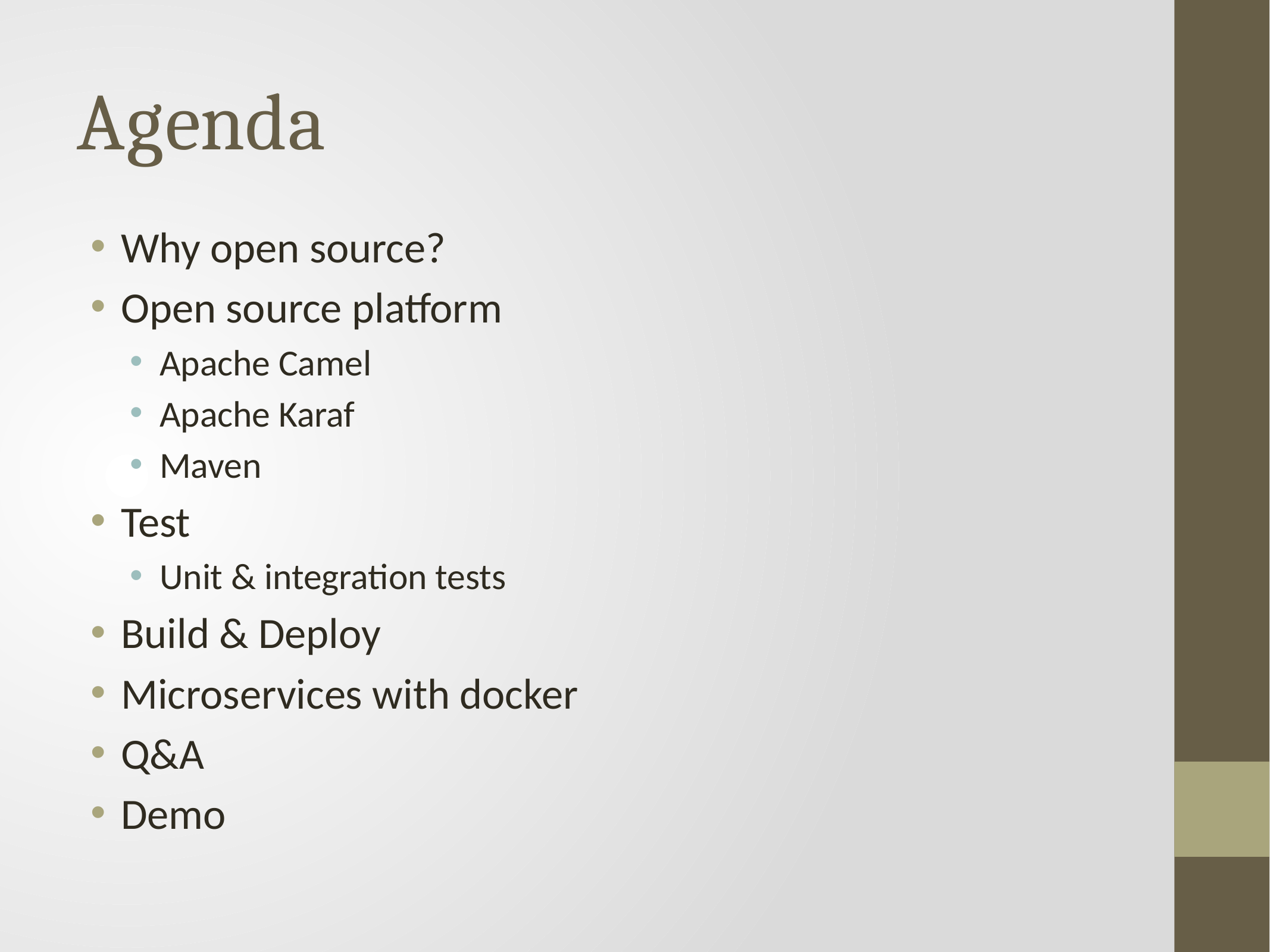

# Agenda
Why open source?
Open source platform
Apache Camel
Apache Karaf
Maven
Test
Unit & integration tests
Build & Deploy
Microservices with docker
Q&A
Demo